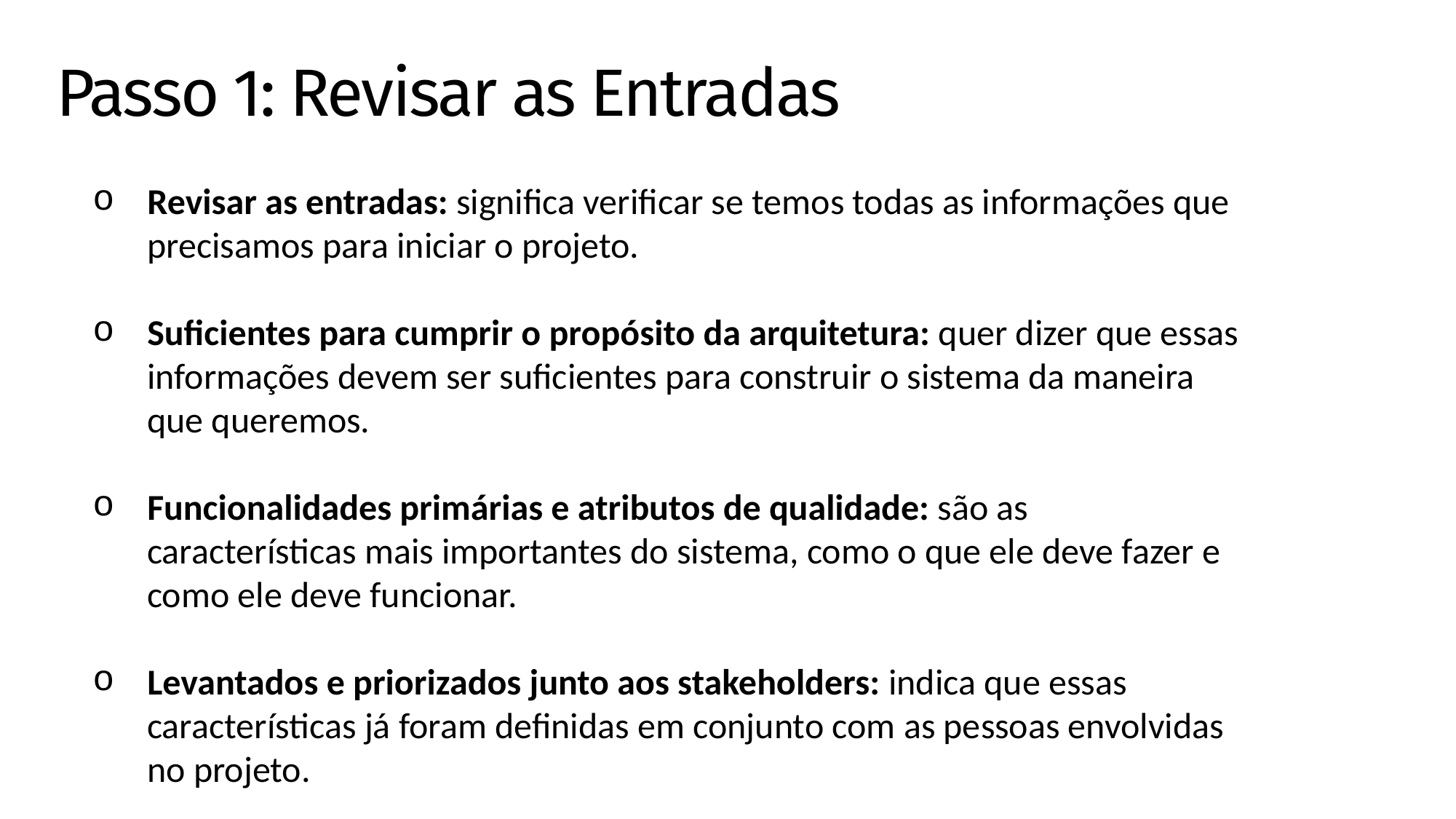

# Passo 1: Revisar as Entradas
Revisar as entradas: significa verificar se temos todas as informações que precisamos para iniciar o projeto.

Suficientes para cumprir o propósito da arquitetura: quer dizer que essas informações devem ser suficientes para construir o sistema da maneira que queremos.

Funcionalidades primárias e atributos de qualidade: são as características mais importantes do sistema, como o que ele deve fazer e como ele deve funcionar.

Levantados e priorizados junto aos stakeholders: indica que essas características já foram definidas em conjunto com as pessoas envolvidas no projeto.